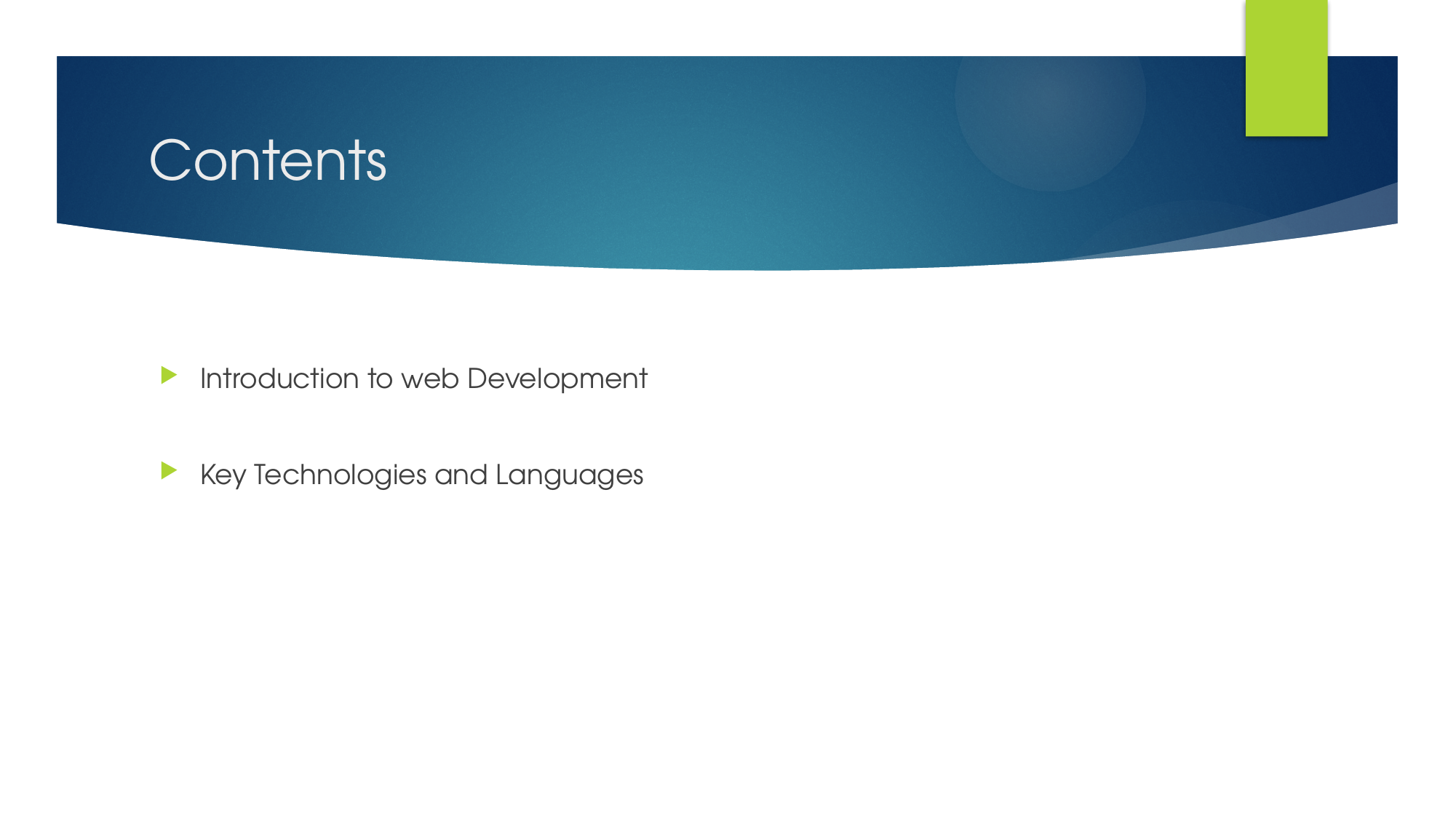

# Contents
Introduction to web Development

Key Technologies and Languages